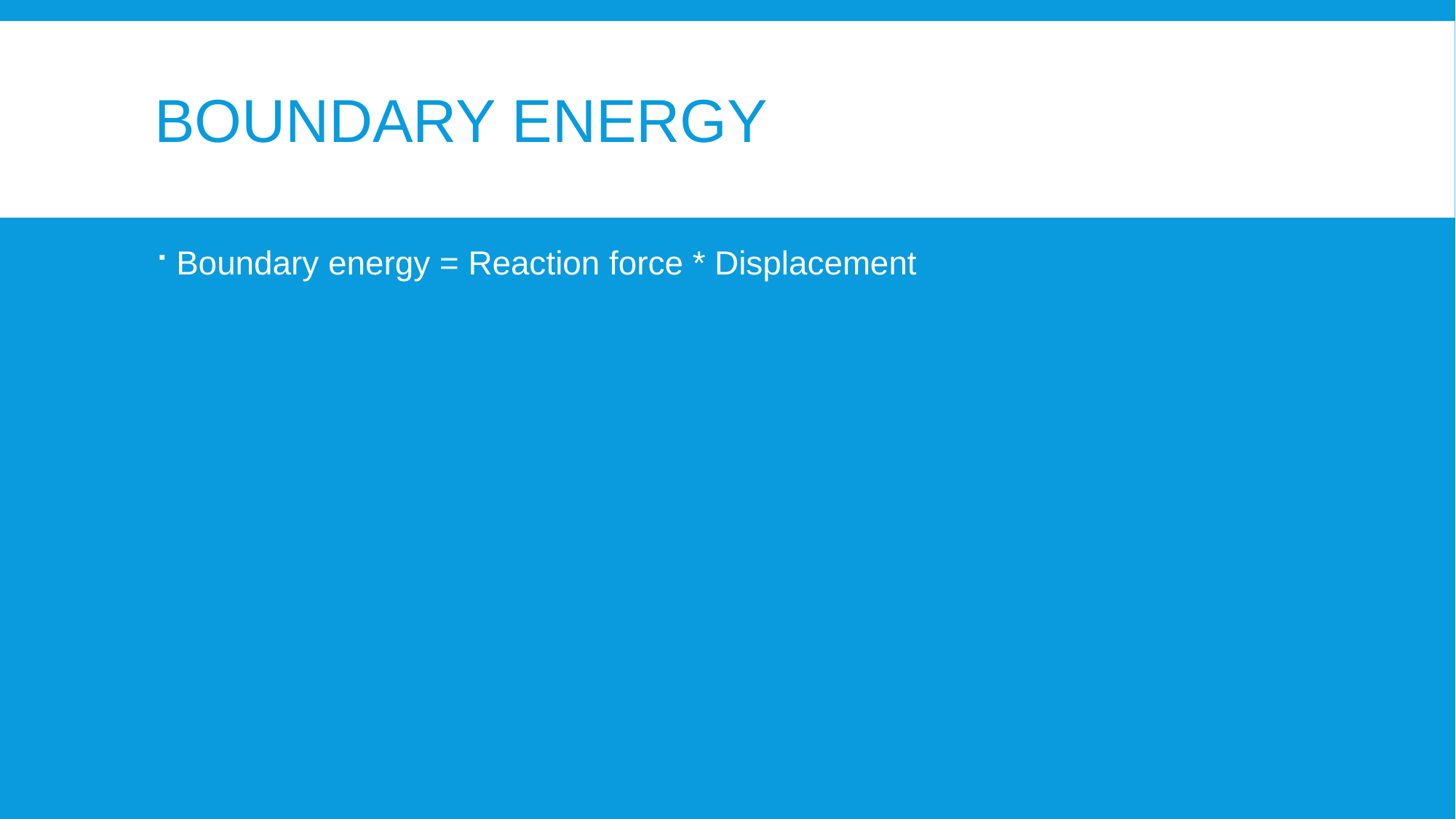

# Boundary Energy
Boundary energy = Reaction force * Displacement